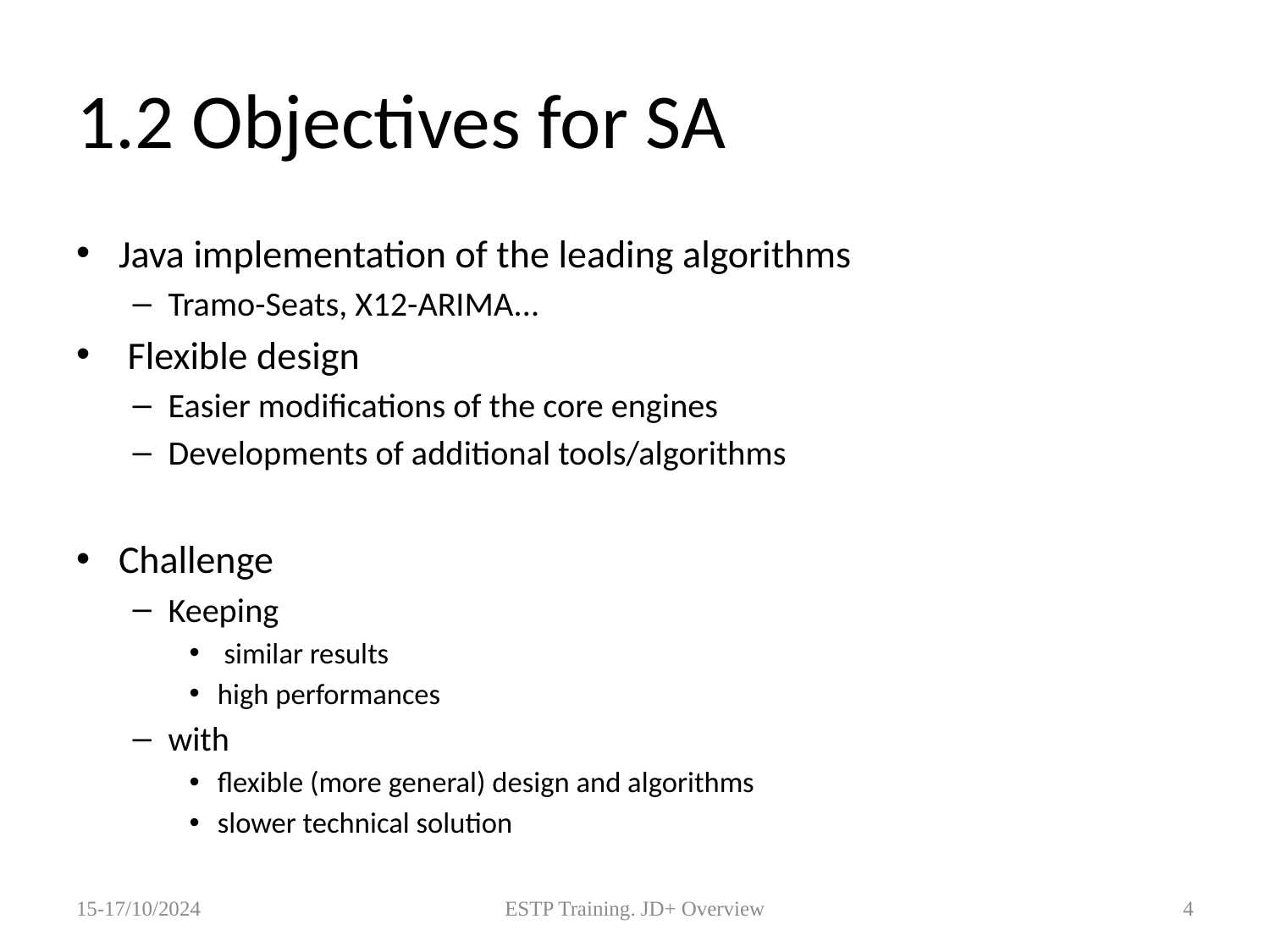

# 1.2 Objectives for SA
Java implementation of the leading algorithms
Tramo-Seats, X12-ARIMA...
 Flexible design
Easier modifications of the core engines
Developments of additional tools/algorithms

Challenge
Keeping
 similar results
high performances
with
flexible (more general) design and algorithms
slower technical solution

15-17/10/2024
ESTP Training. JD+ Overview
4